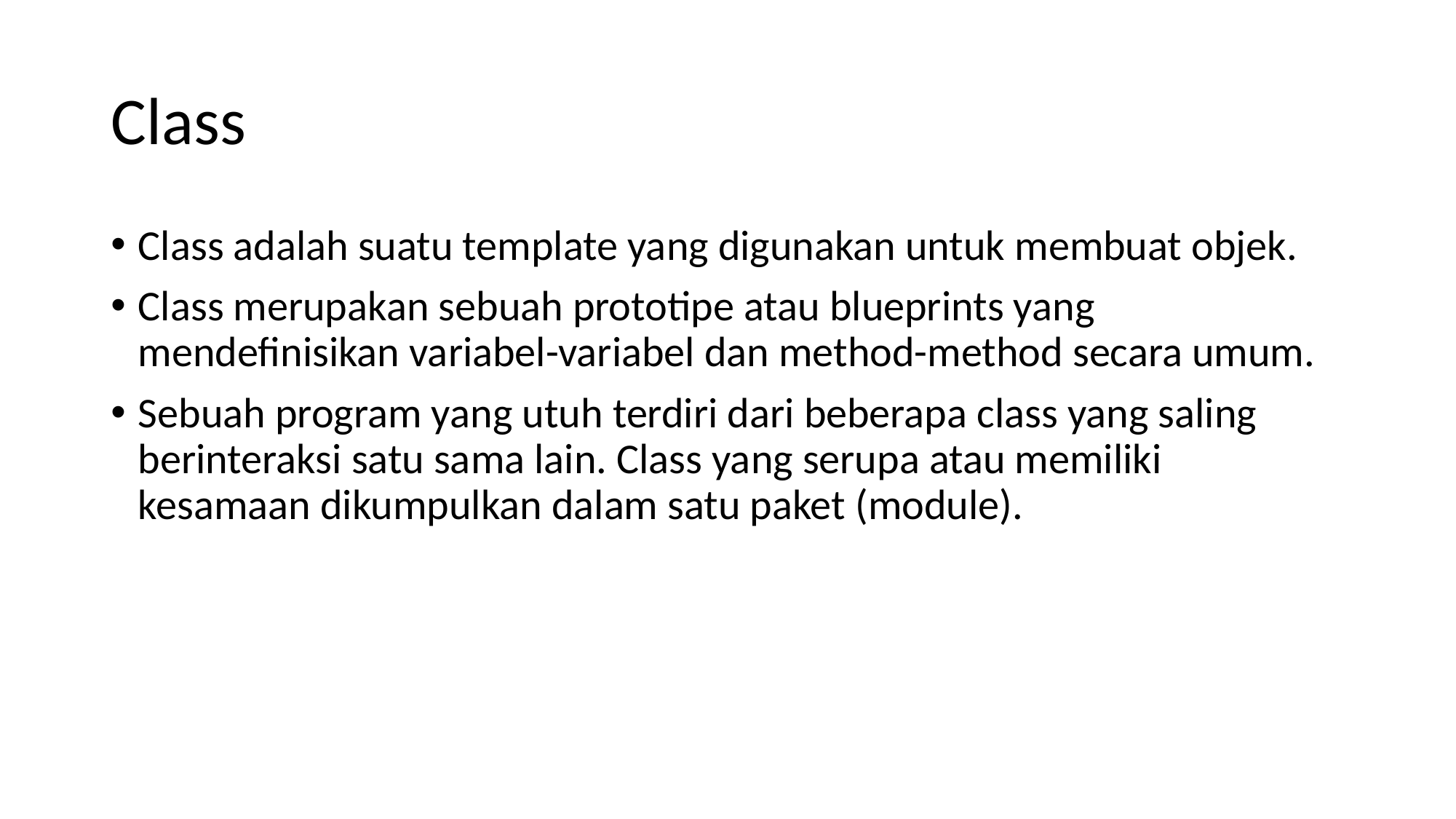

# Class
Class adalah suatu template yang digunakan untuk membuat objek.
Class merupakan sebuah prototipe atau blueprints yang mendefinisikan variabel-variabel dan method-method secara umum.
Sebuah program yang utuh terdiri dari beberapa class yang saling berinteraksi satu sama lain. Class yang serupa atau memiliki kesamaan dikumpulkan dalam satu paket (module).